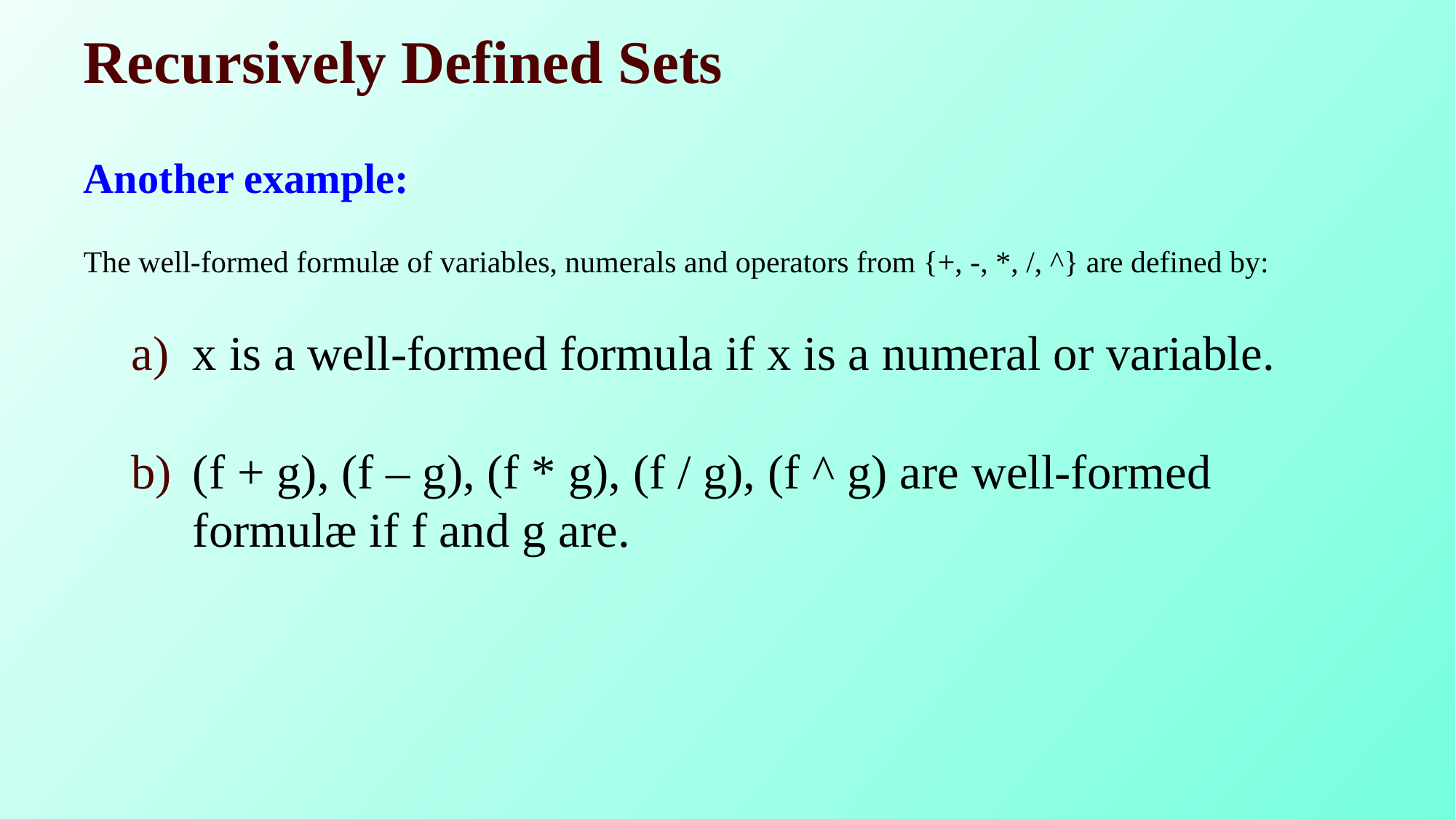

# Recursively Defined Sets
Another example:

The well-formed formulæ of variables, numerals and operators from {+, -, *, /, ^} are defined by:

x is a well-formed formula if x is a numeral or variable.

(f + g), (f – g), (f * g), (f / g), (f ^ g) are well-formed formulæ if f and g are.